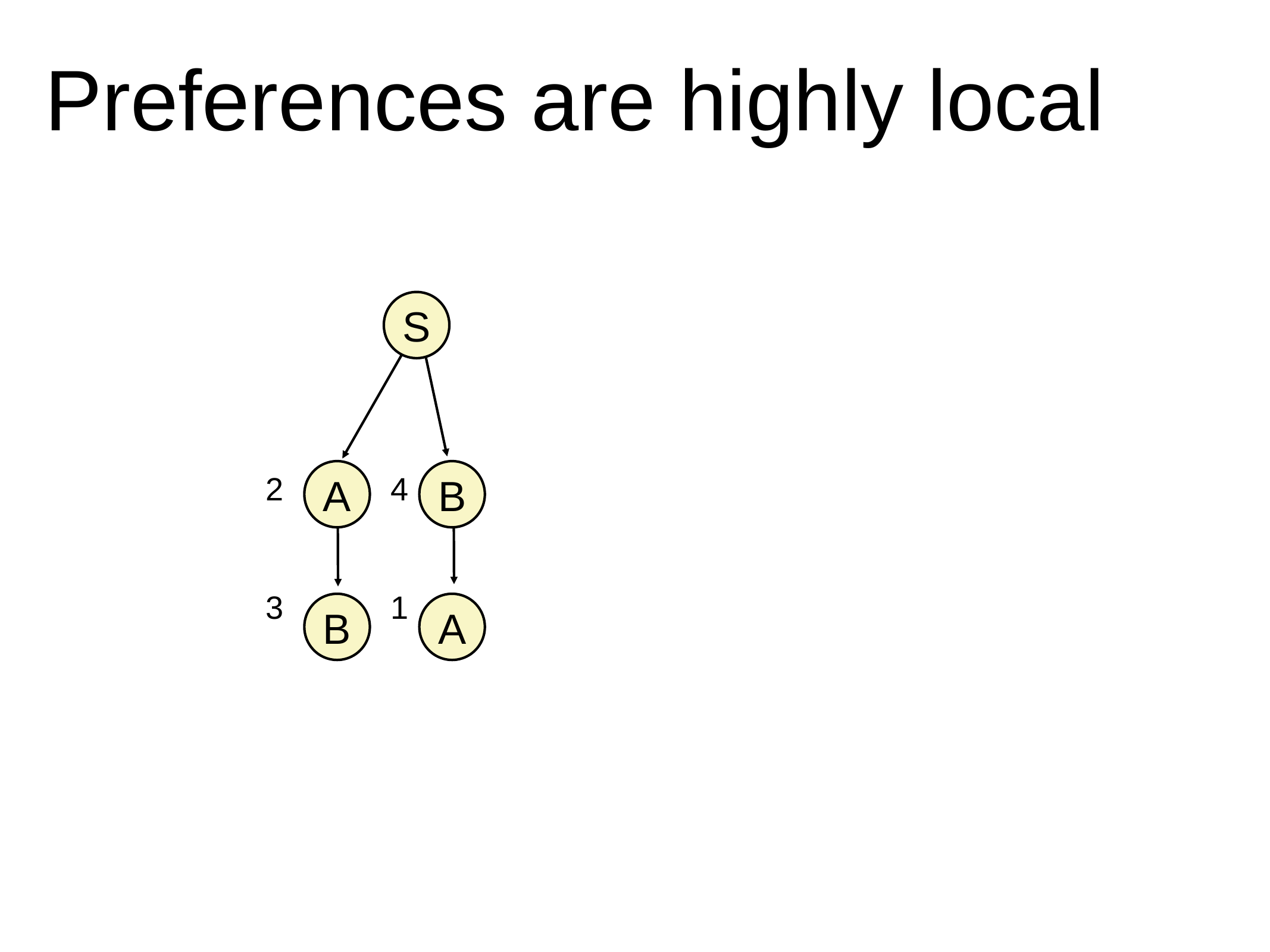

# Preferences are highly local

S

A

B
2
4

3
1

B

A